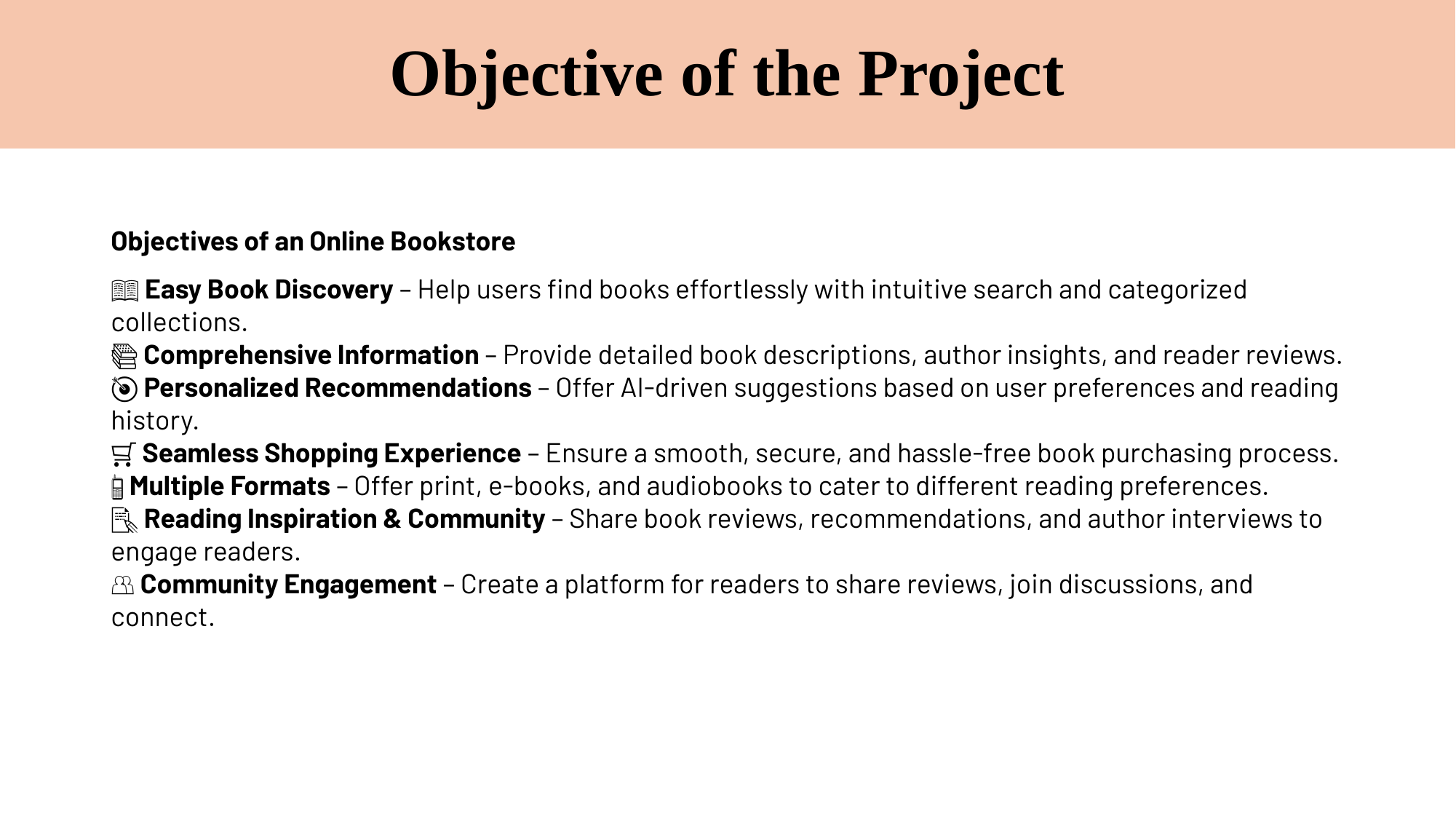

# Objective of the Project
Objectives of an Online Bookstore
📖 Easy Book Discovery – Help users find books effortlessly with intuitive search and categorized collections.
📚 Comprehensive Information – Provide detailed book descriptions, author insights, and reader reviews.
🎯 Personalized Recommendations – Offer AI-driven suggestions based on user preferences and reading history.
🛒 Seamless Shopping Experience – Ensure a smooth, secure, and hassle-free book purchasing process.
📱 Multiple Formats – Offer print, e-books, and audiobooks to cater to different reading preferences.
📝 Reading Inspiration & Community – Share book reviews, recommendations, and author interviews to engage readers.
👥 Community Engagement – Create a platform for readers to share reviews, join discussions, and connect.